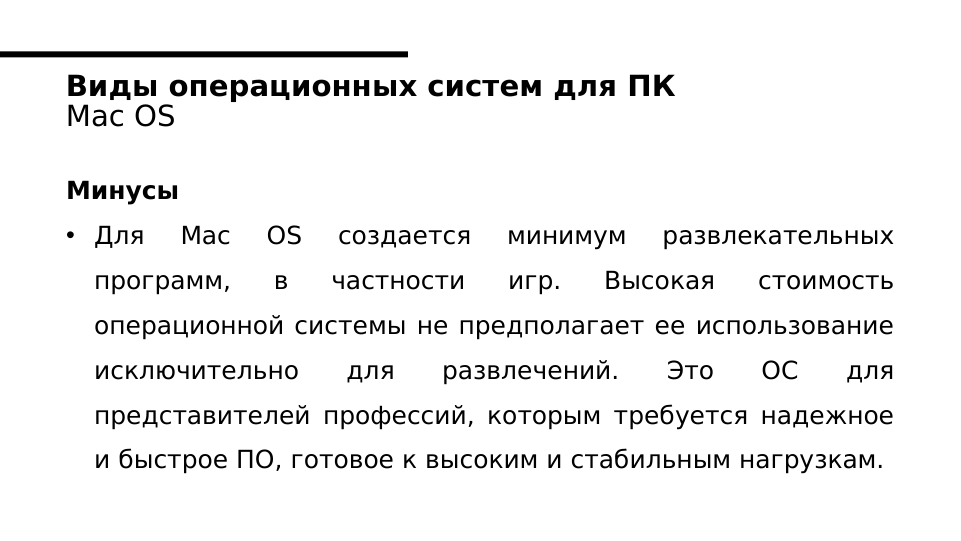

# Виды операционных систем для ПК Mac OS
Минусы
Для Mac OS создается минимум развлекательных программ, в частности игр. Высокая стоимость операционной системы не предполагает ее использование исключительно для развлечений. Это ОС для представителей профессий, которым требуется надежное и быстрое ПО, готовое к высоким и стабильным нагрузкам.